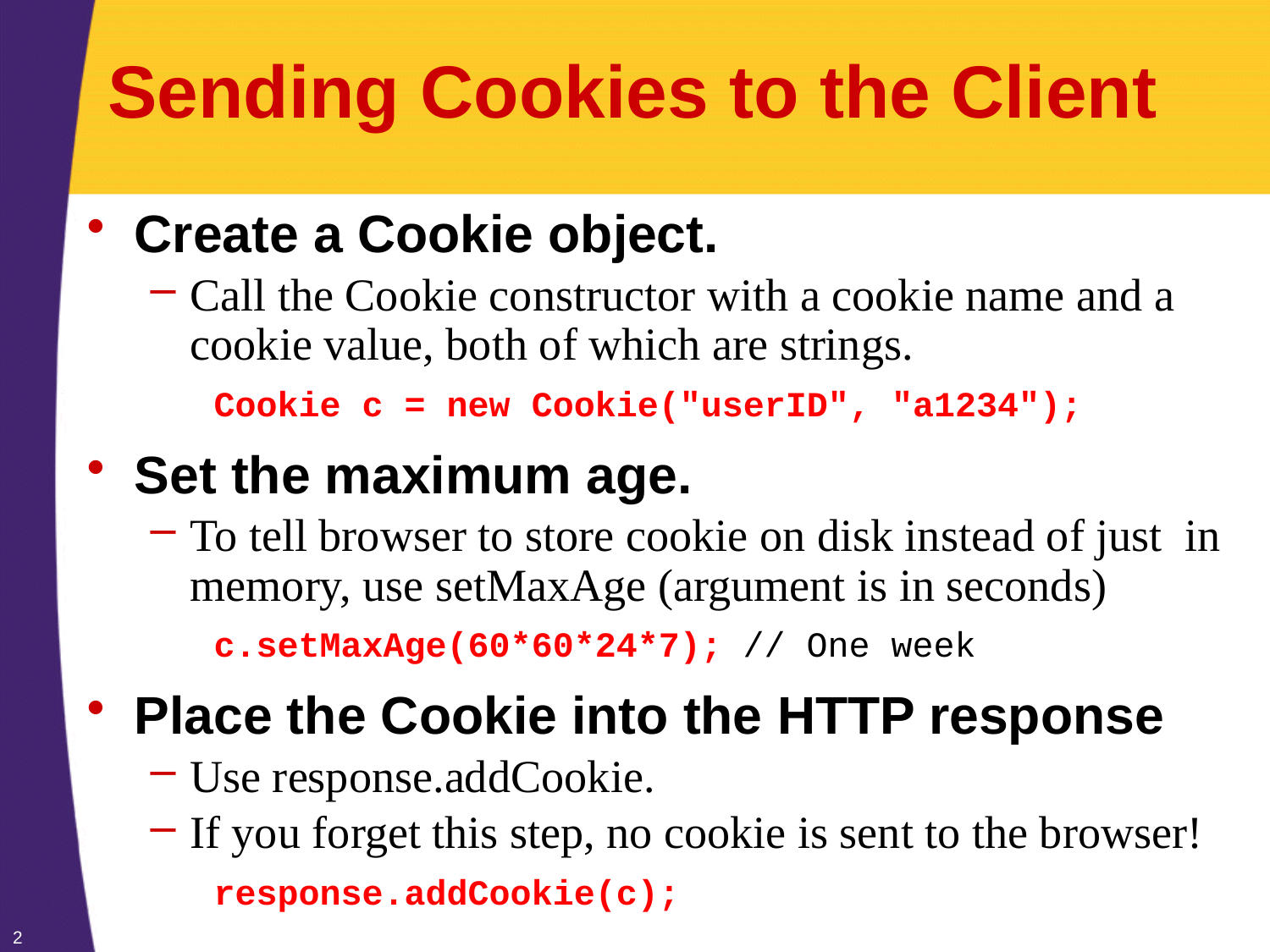

# Sending Cookies to the Client
Create a Cookie object.
Call the Cookie constructor with a cookie name and a cookie value, both of which are strings.
Cookie c = new Cookie("userID", "a1234");
Set the maximum age.
To tell browser to store cookie on disk instead of just  in memory, use setMaxAge (argument is in seconds)
c.setMaxAge(60*60*24*7); // One week
Place the Cookie into the HTTP response
Use response.addCookie.
If you forget this step, no cookie is sent to the browser!
response.addCookie(c);
2